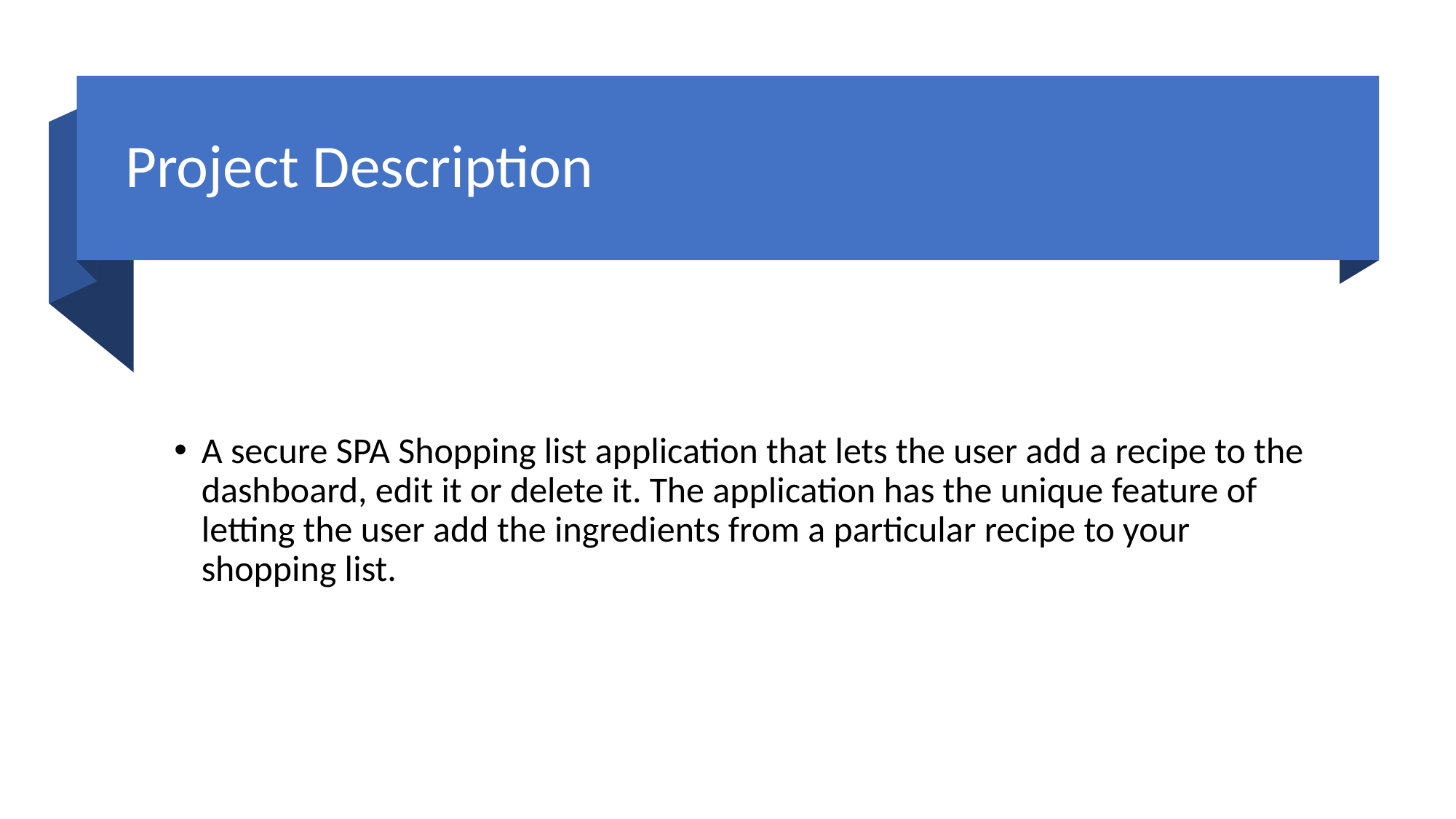

# Project Description

A secure SPA Shopping list application that lets the user add a recipe to the dashboard, edit it or delete it. The application has the unique feature of letting the user add the ingredients from a particular recipe to your shopping list.